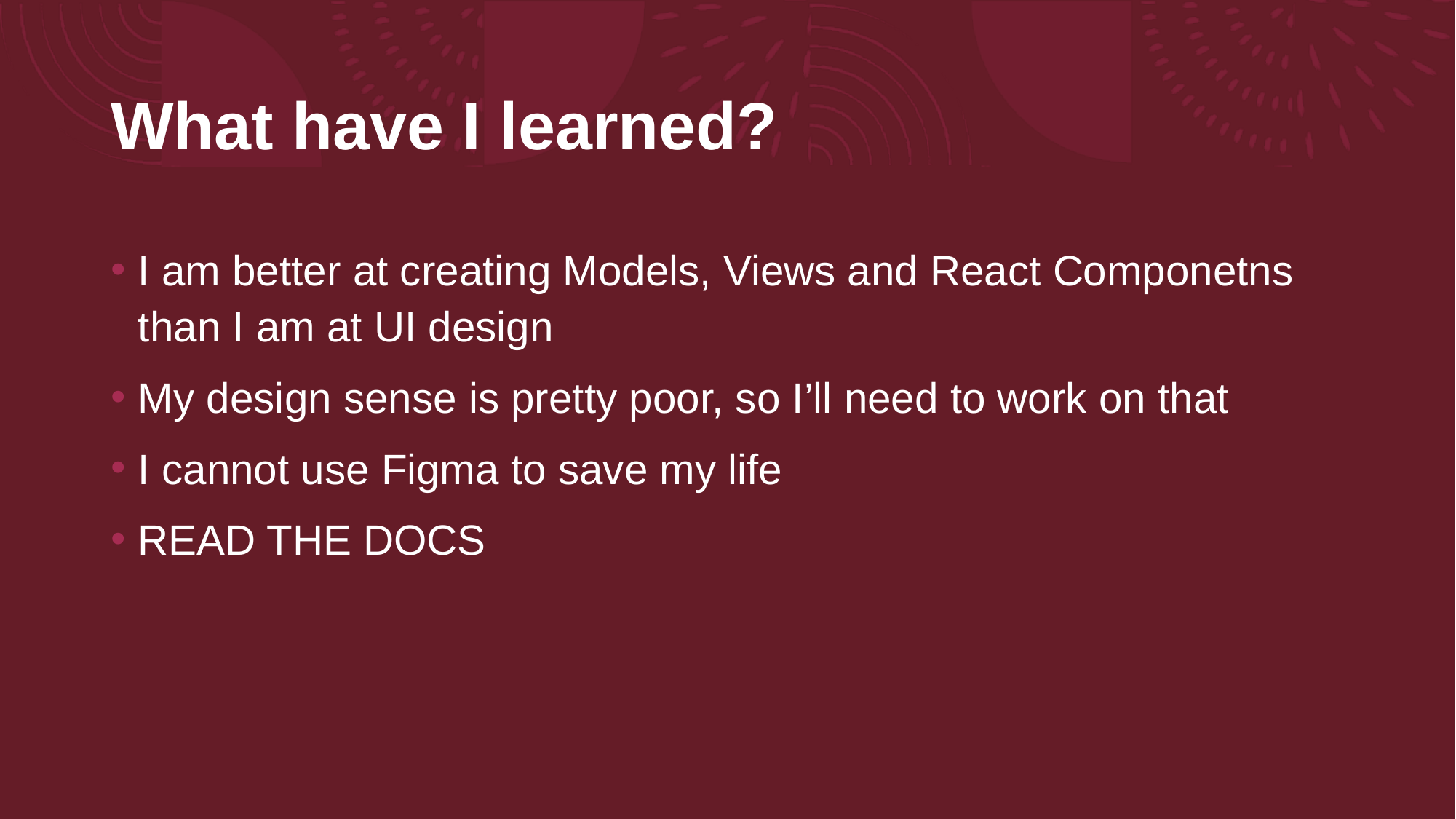

# What have I learned?
I am better at creating Models, Views and React Componetns than I am at UI design
My design sense is pretty poor, so I’ll need to work on that
I cannot use Figma to save my life
READ THE DOCS